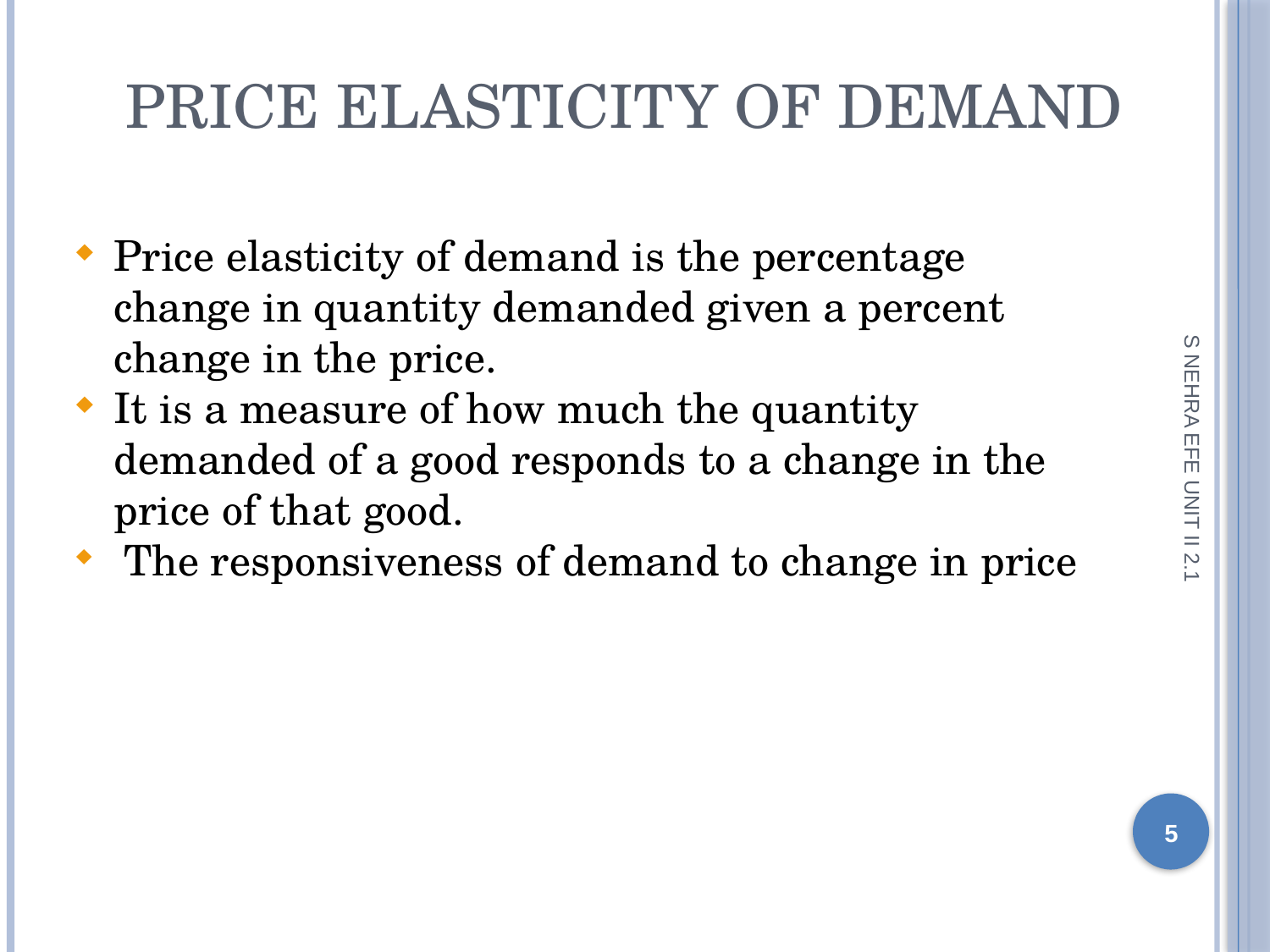

Price Elasticity of Demand
Price elasticity of demand is the percentage change in quantity demanded given a percent change in the price.
It is a measure of how much the quantity demanded of a good responds to a change in the price of that good.
The responsiveness of demand to change in price

S NEHRA EFE UNIT II 2.1
5